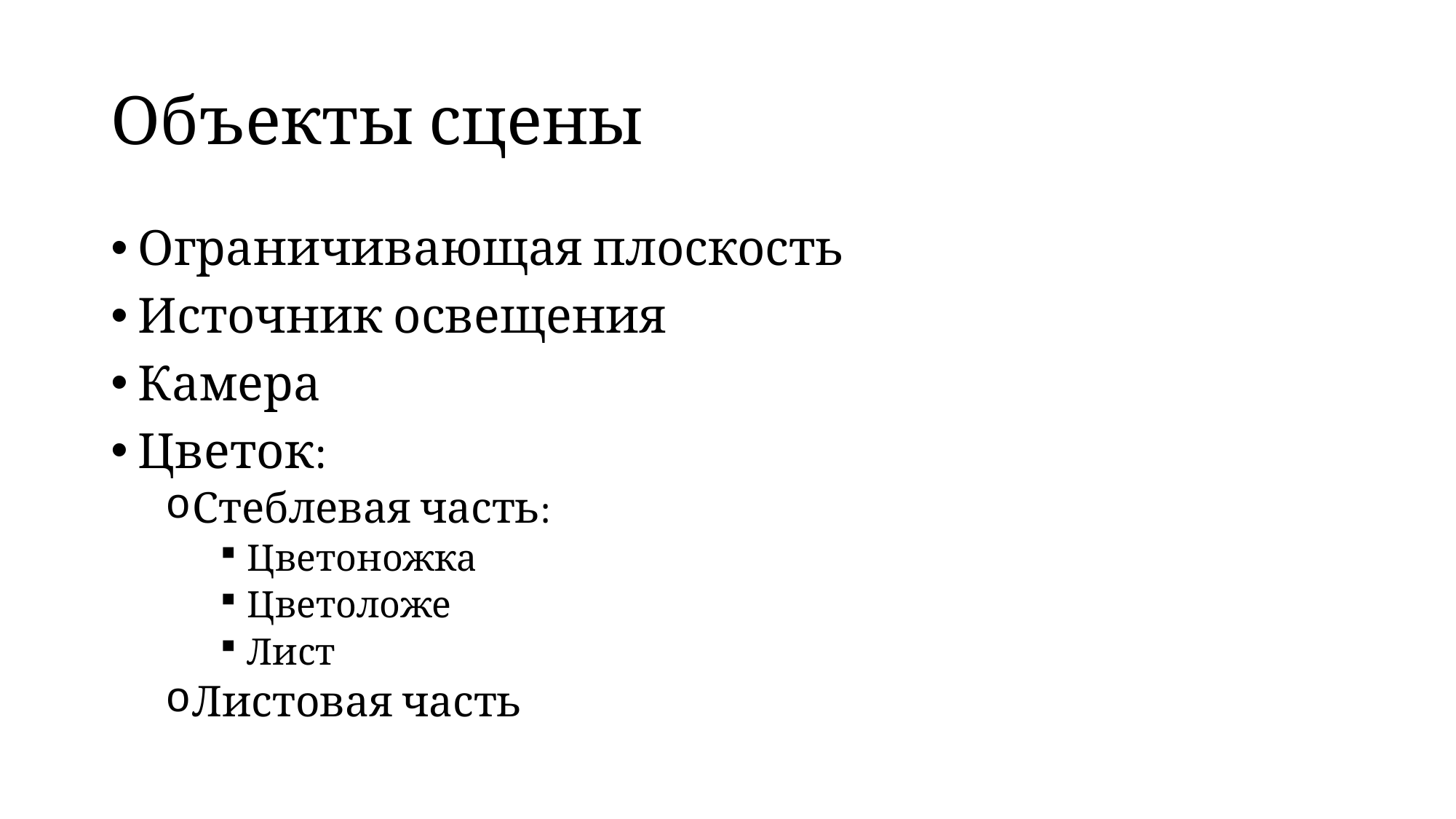

# Объекты сцены
Ограничивающая плоскость
Источник освещения
Камера
Цветок:
Стеблевая часть:
Цветоножка
Цветоложе
Лист
Листовая часть